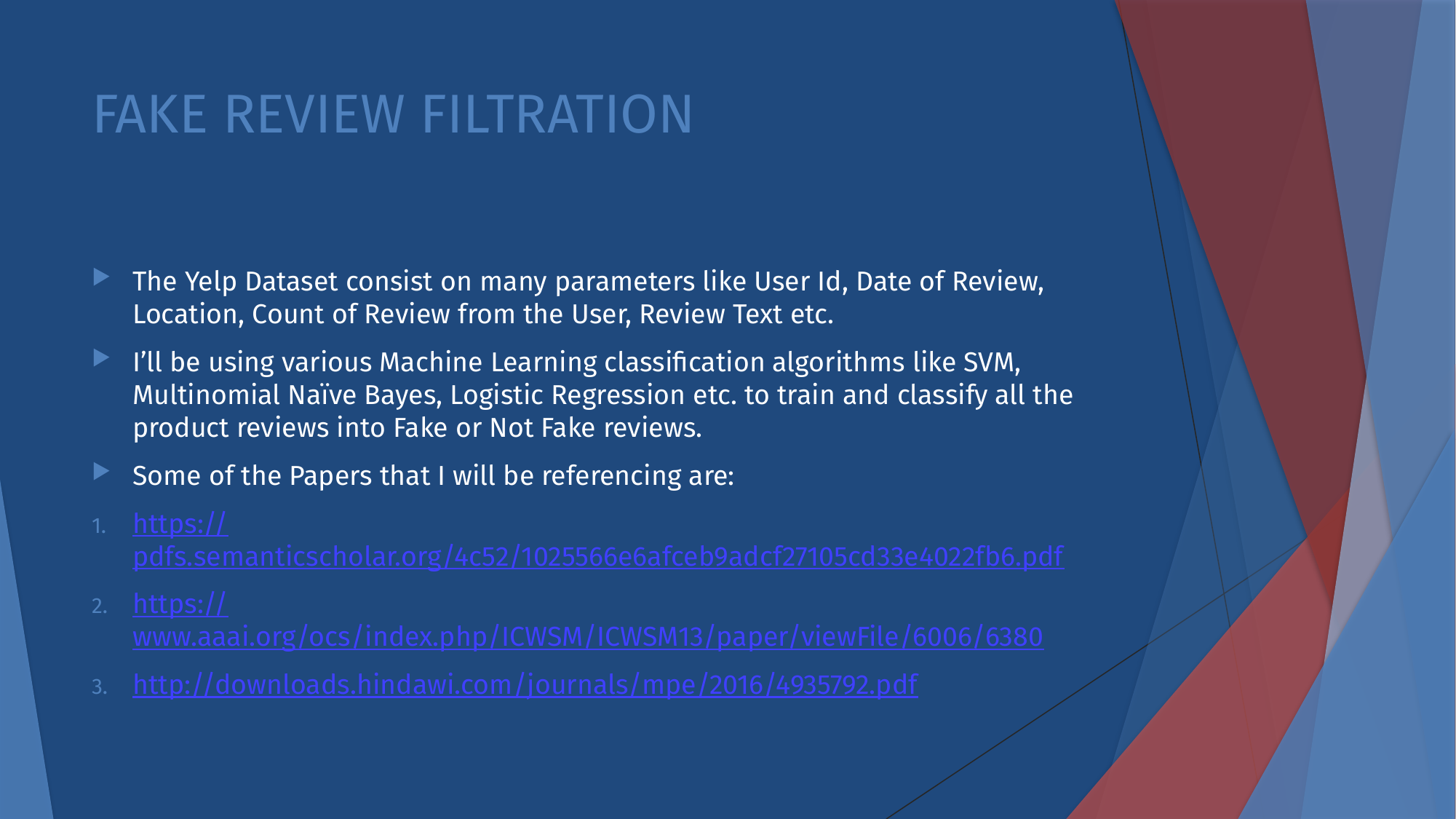

# FAKE REVIEW FILTRATION
The Yelp Dataset consist on many parameters like User Id, Date of Review, Location, Count of Review from the User, Review Text etc.
I’ll be using various Machine Learning classification algorithms like SVM, Multinomial Naïve Bayes, Logistic Regression etc. to train and classify all the product reviews into Fake or Not Fake reviews.
Some of the Papers that I will be referencing are:
https://pdfs.semanticscholar.org/4c52/1025566e6afceb9adcf27105cd33e4022fb6.pdf
https://www.aaai.org/ocs/index.php/ICWSM/ICWSM13/paper/viewFile/6006/6380
http://downloads.hindawi.com/journals/mpe/2016/4935792.pdf